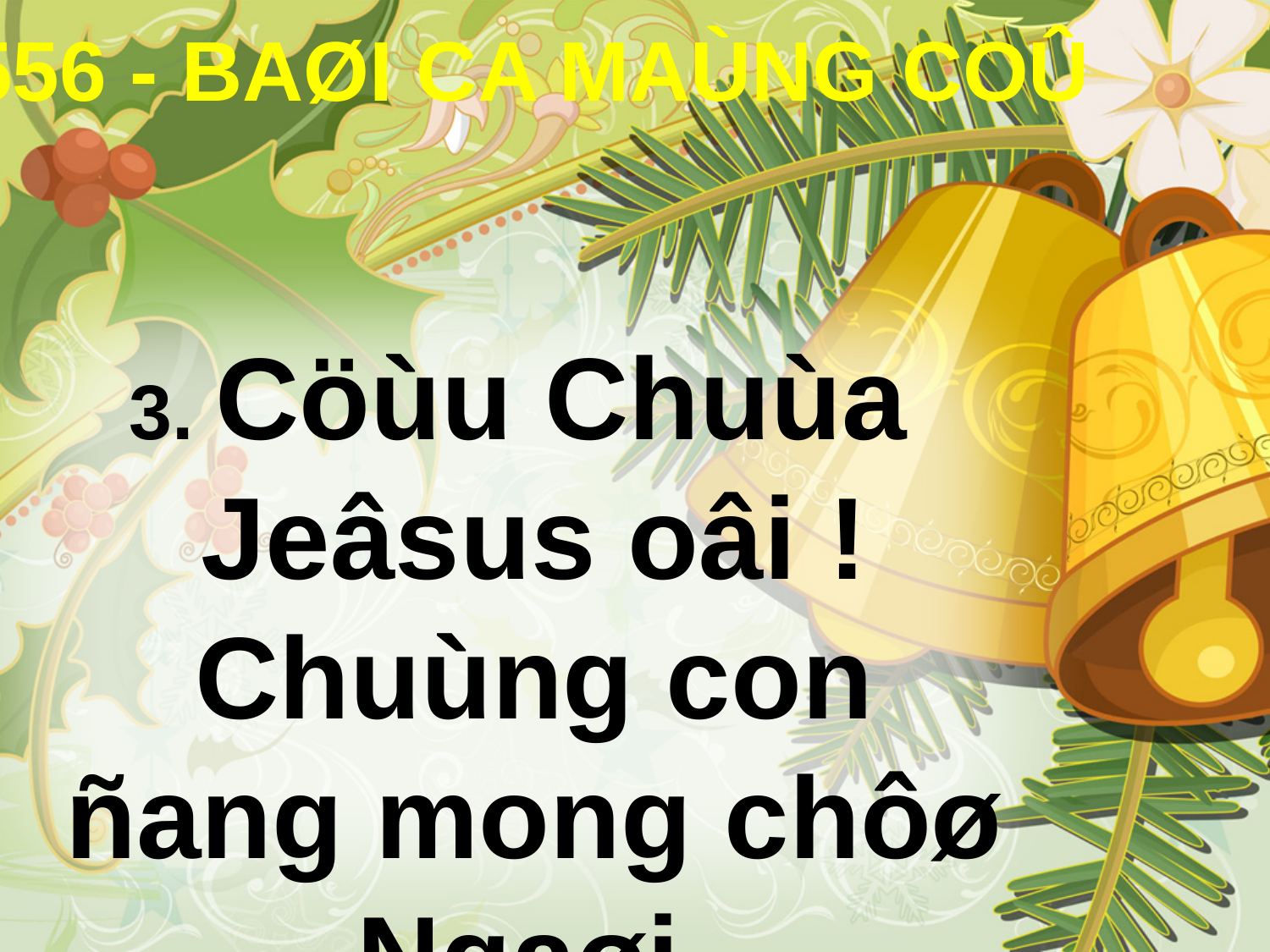

TC 556 - BAØI CA MAÙNG COÛ

3. Cöùu Chuùa
Jeâsus oâi !
Chuùng con ñang mong chôø Ngaøi.